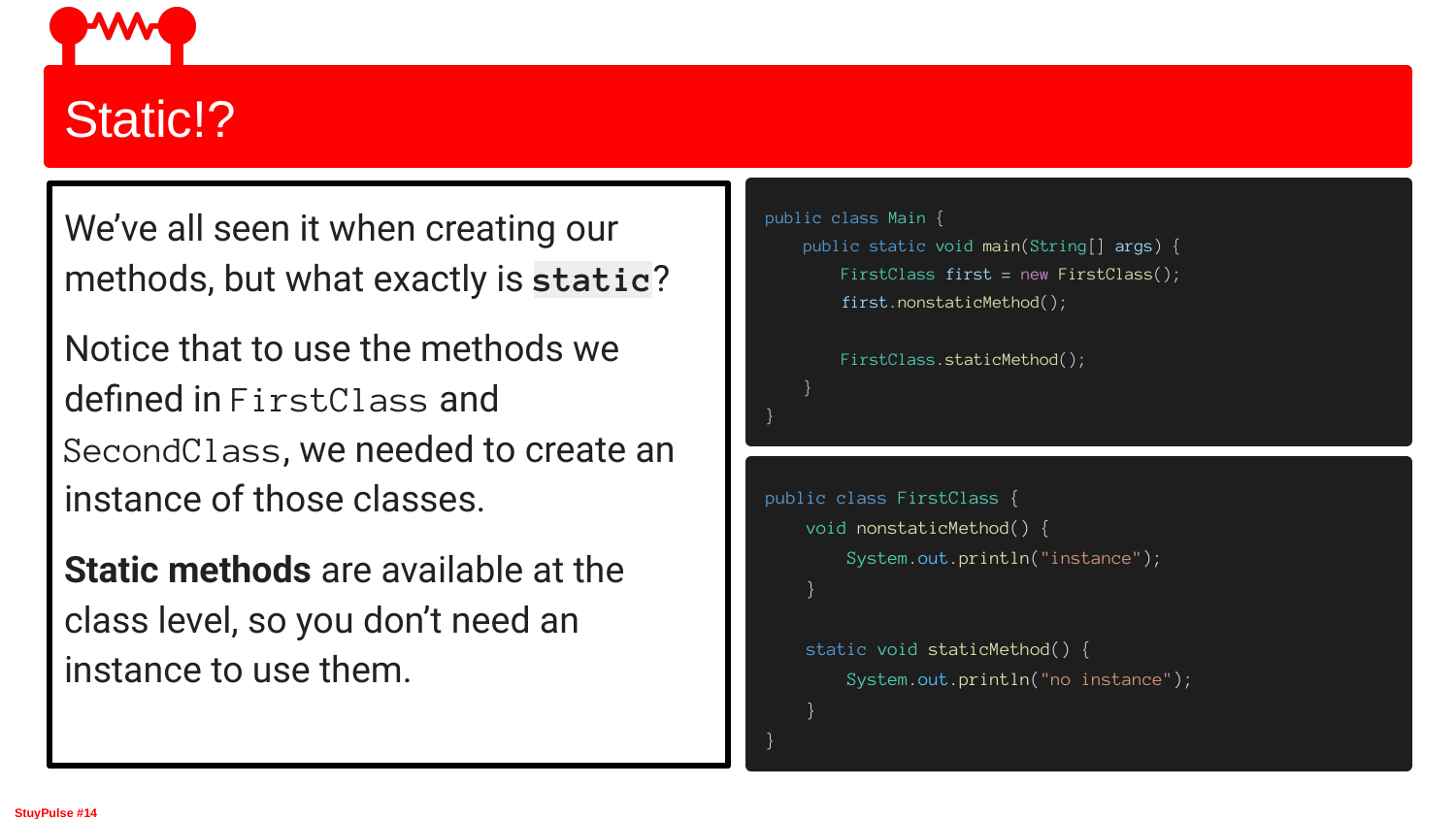

# Static!?
We’ve all seen it when creating our methods, but what exactly is static?
Notice that to use the methods we defined in FirstClass and SecondClass, we needed to create an instance of those classes.
Static methods are available at the class level, so you don’t need an instance to use them.
public class Main {
    public static void main(String[] args) {
        FirstClass first = new FirstClass();
        first.nonstaticMethod();

        FirstClass.staticMethod();
    }
}
public class FirstClass {
    void nonstaticMethod() {
        System.out.println("instance");
    }

    static void staticMethod() {
        System.out.println("no instance");
    }
}